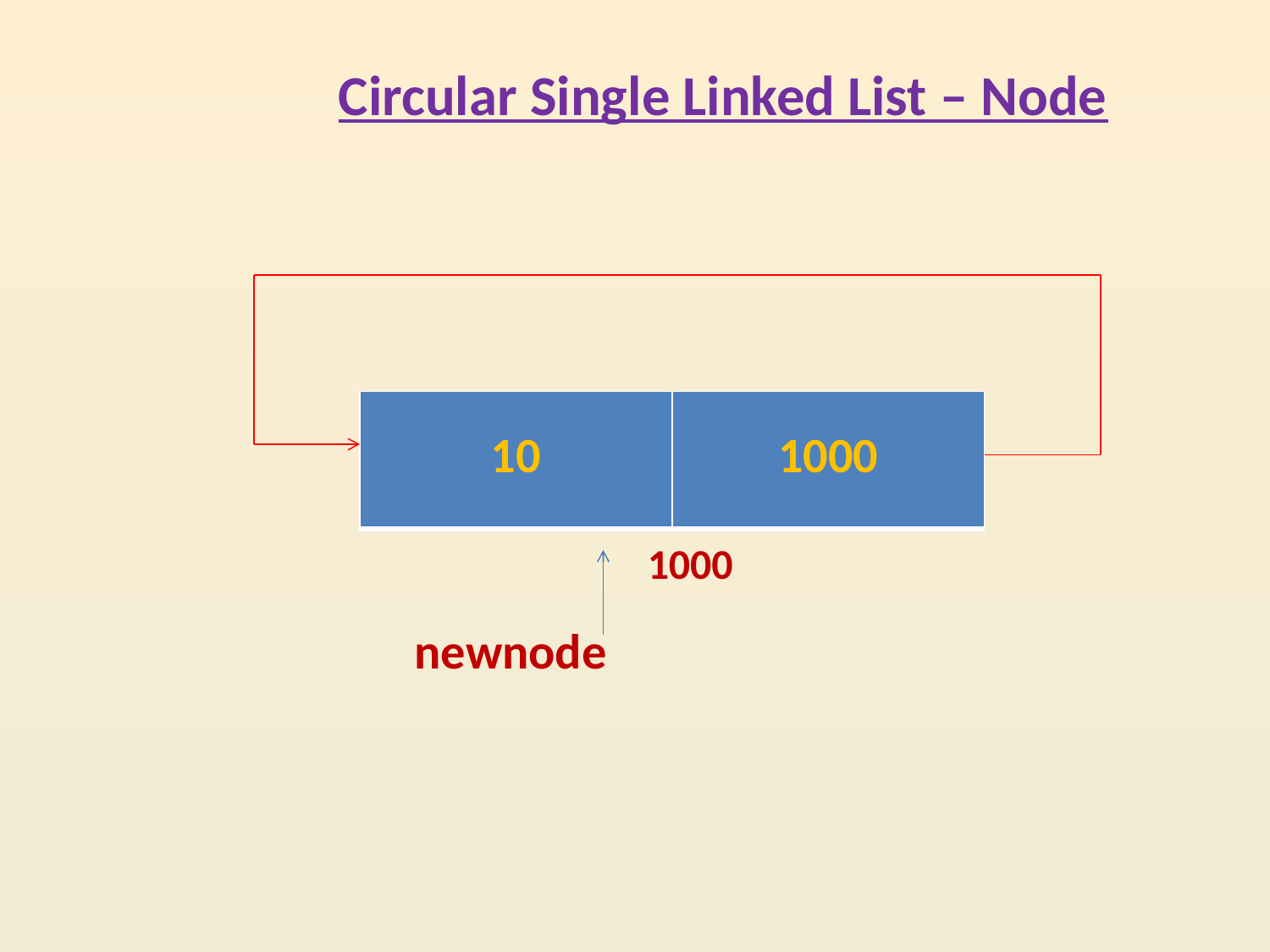

Circular Single Linked List – Node

| 10 | 1000 |
| --- | --- |
1000
newnode